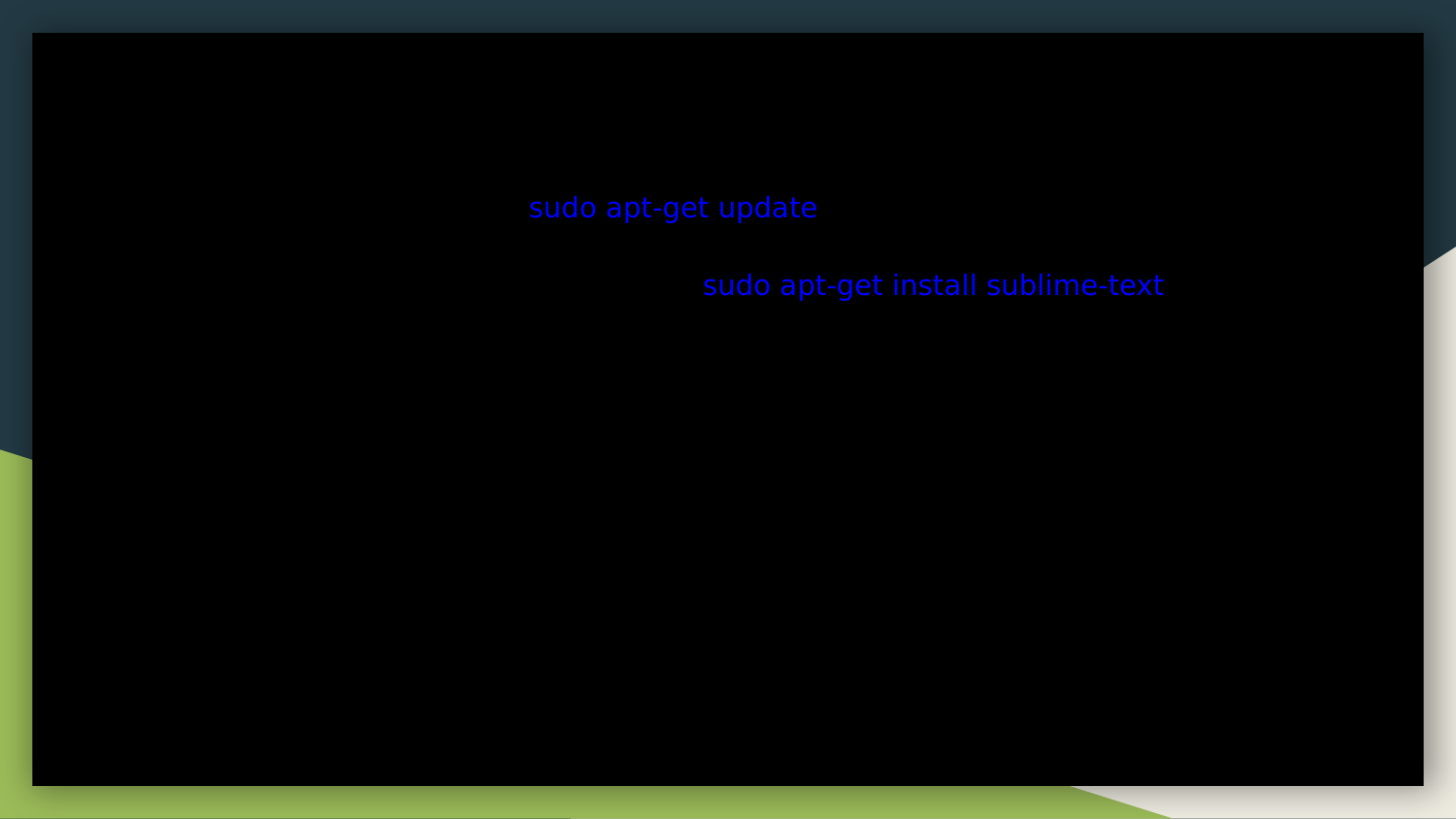

Step 3:  by run the command            sudo apt-get update
Step 4 : run the following command             sudo apt-get install sublime-text